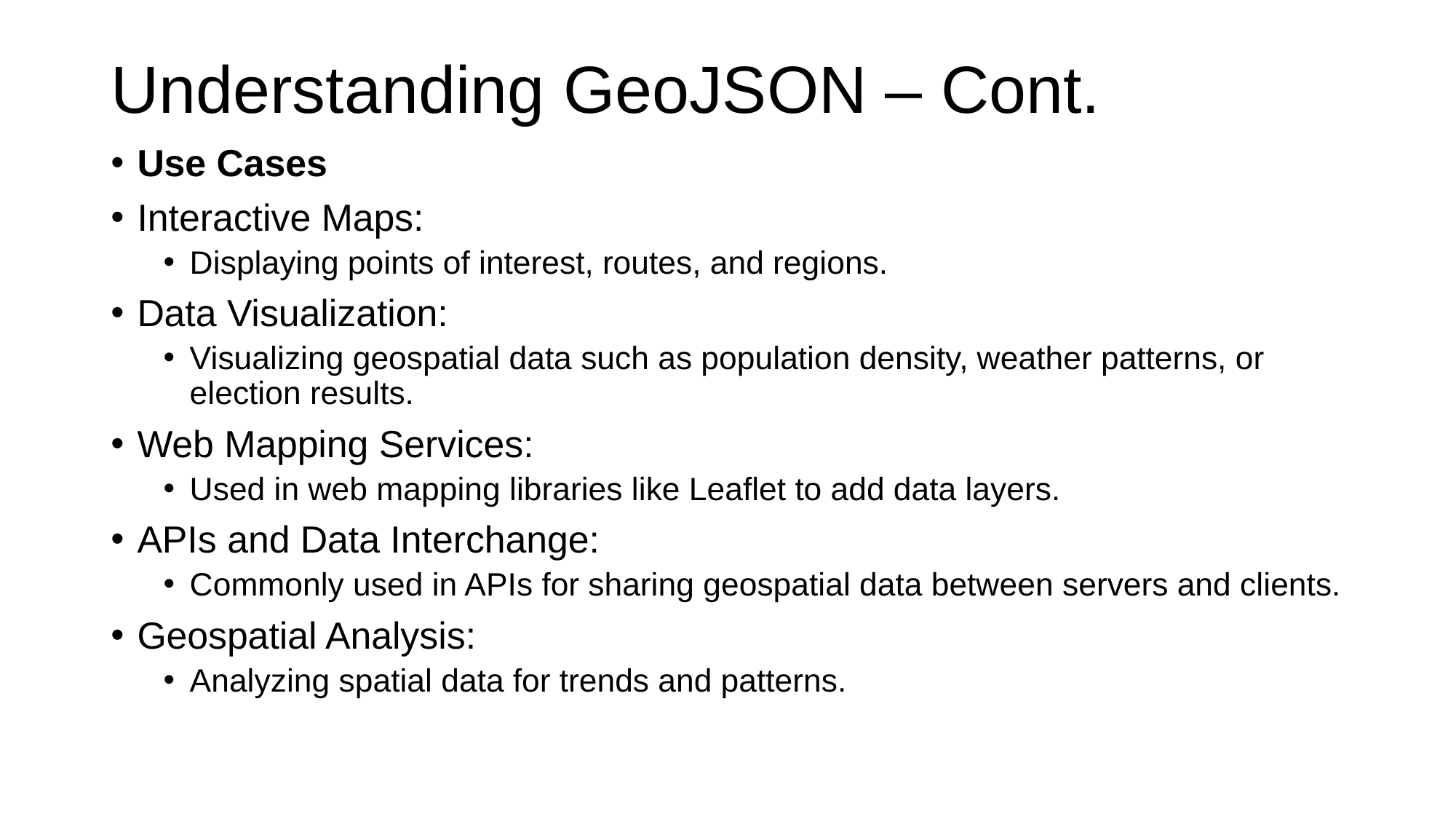

# Understanding GeoJSON – Cont.
Use Cases
Interactive Maps:
Displaying points of interest, routes, and regions.
Data Visualization:
Visualizing geospatial data such as population density, weather patterns, or election results.
Web Mapping Services:
Used in web mapping libraries like Leaflet to add data layers.
APIs and Data Interchange:
Commonly used in APIs for sharing geospatial data between servers and clients.
Geospatial Analysis:
Analyzing spatial data for trends and patterns.